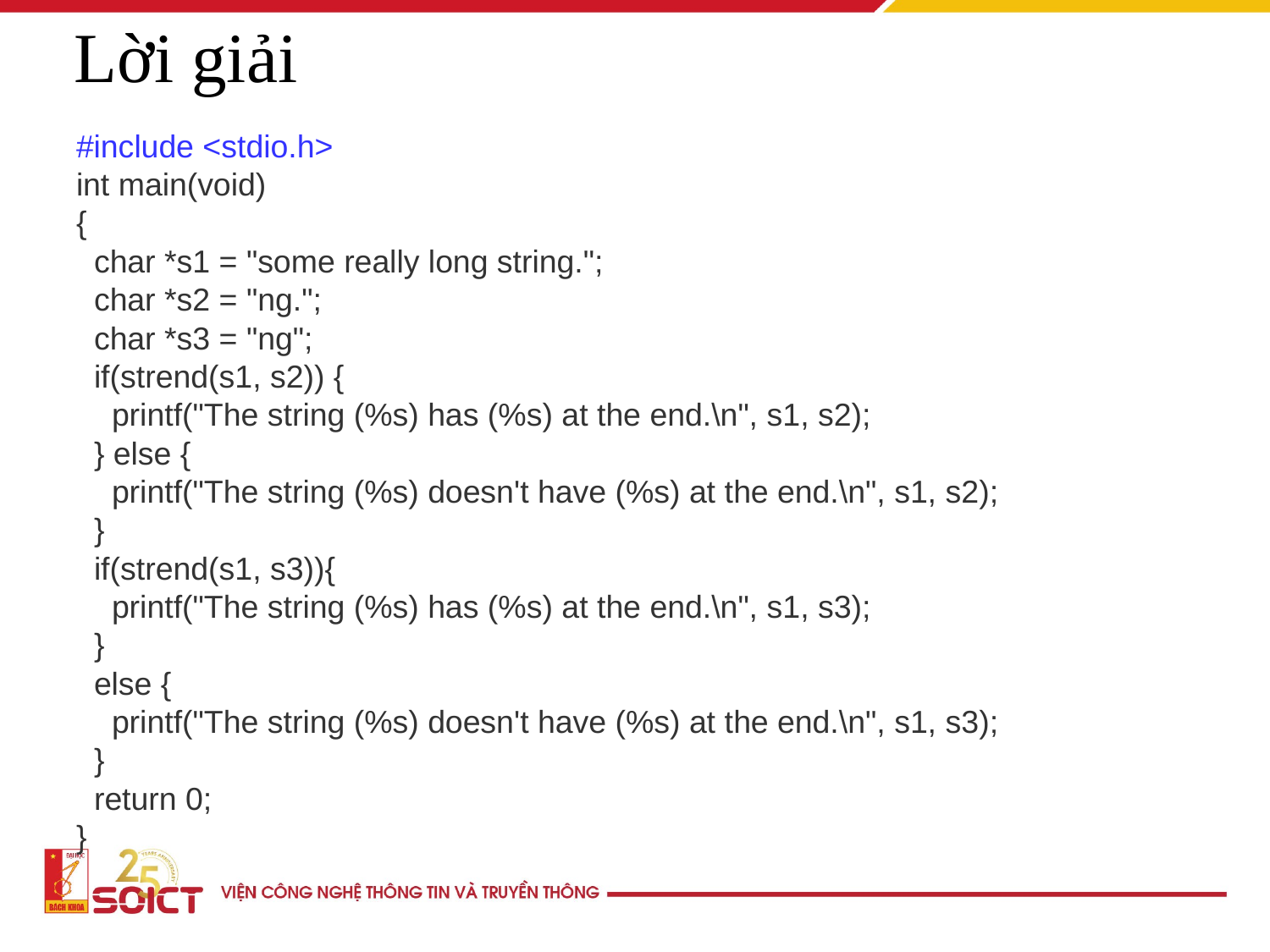

Lời giải
#include <stdio.h>
int main(void)
{
  char *s1 = "some really long string.";
  char *s2 = "ng.";
  char *s3 = "ng";
  if(strend(s1, s2)) {
    printf("The string (%s) has (%s) at the end.\n", s1, s2);
  } else {
    printf("The string (%s) doesn't have (%s) at the end.\n", s1, s2);
  }
  if(strend(s1, s3)){
    printf("The string (%s) has (%s) at the end.\n", s1, s3);
  }
  else {
    printf("The string (%s) doesn't have (%s) at the end.\n", s1, s3);
  }
  return 0;
}